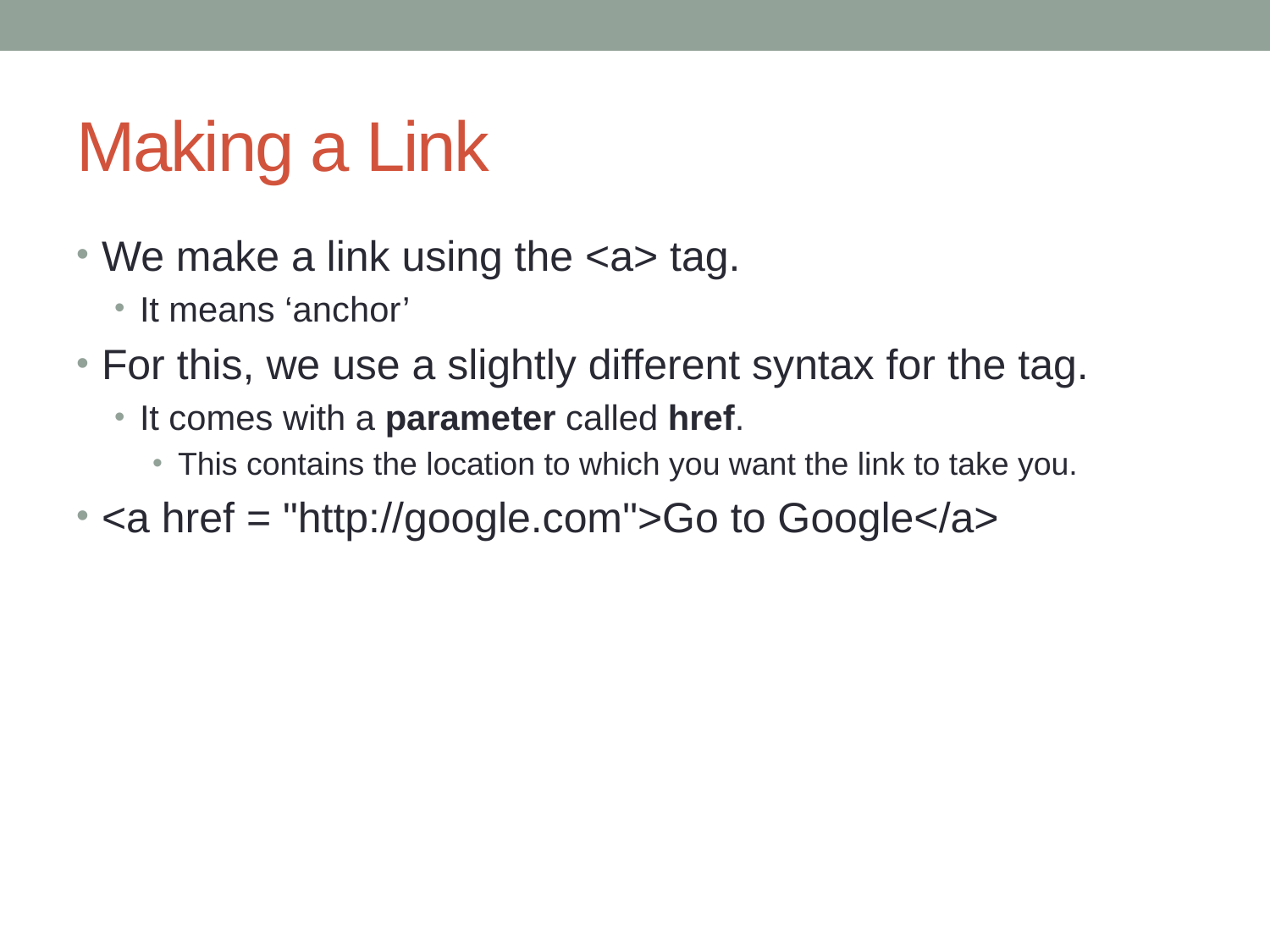

# Making a Link
We make a link using the <a> tag.
It means ‘anchor’
For this, we use a slightly different syntax for the tag.
It comes with a parameter called href.
This contains the location to which you want the link to take you.
<a href = "http://google.com">Go to Google</a>